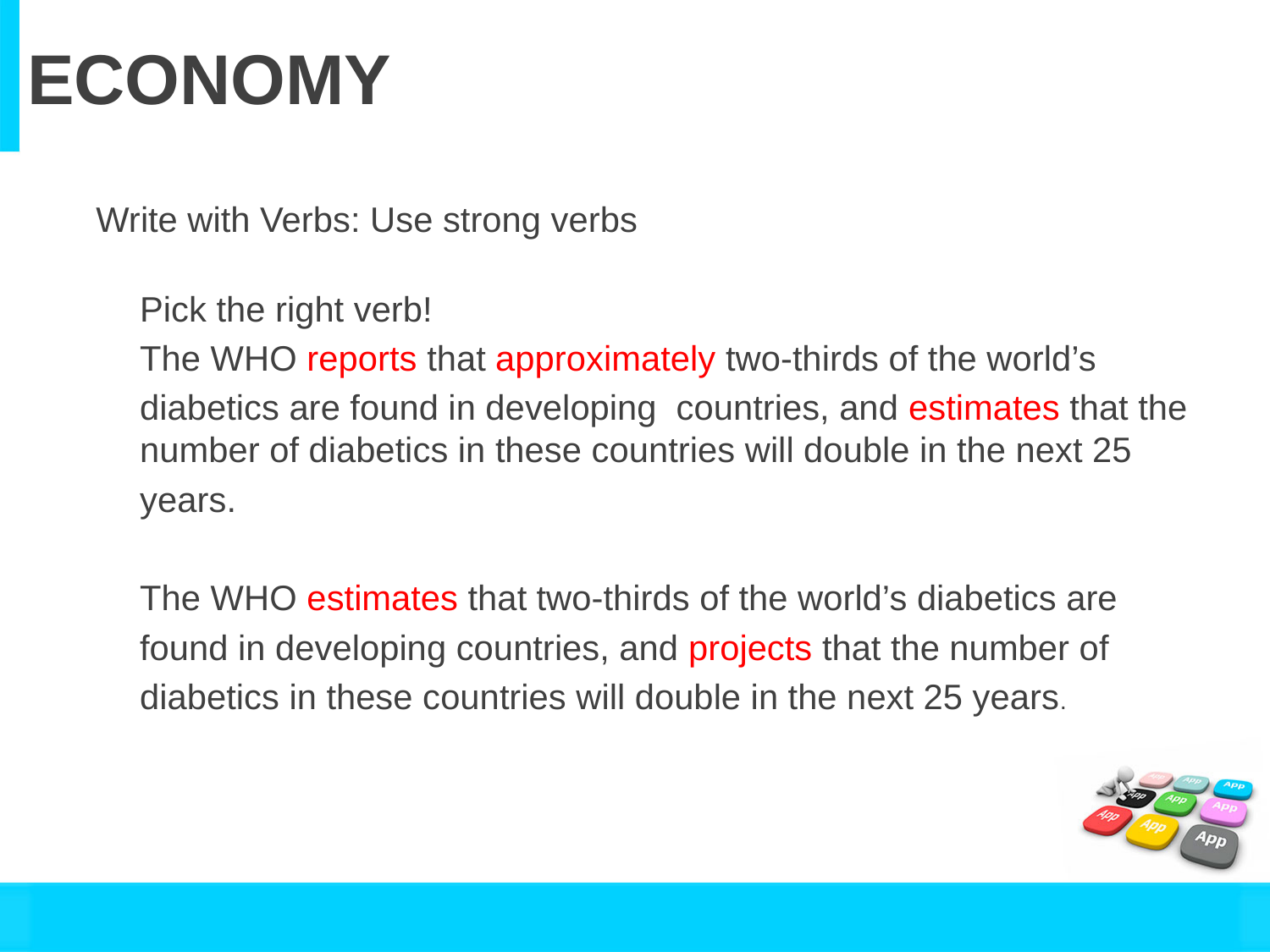

# ECONOMY
Write with Verbs: Use strong verbs
Pick the right verb!
The WHO reports that approximately two-thirds of the world’s
diabetics are found in developing  countries, and estimates that the number of diabetics in these countries will double in the next 25
years.

The WHO estimates that two-thirds of the world’s diabetics are
found in developing countries, and projects that the number of
diabetics in these countries will double in the next 25 years.